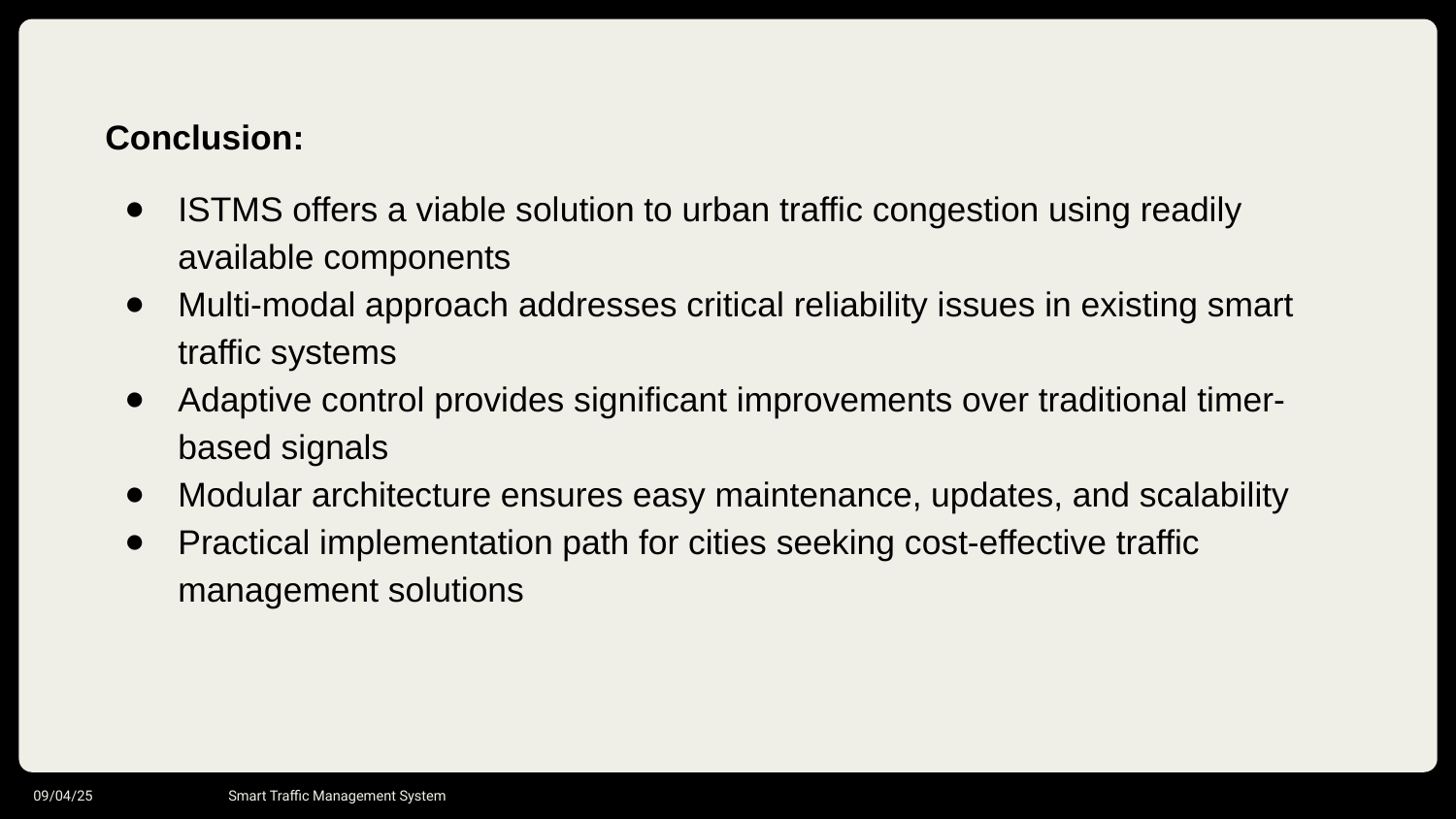

Conclusion:
ISTMS offers a viable solution to urban traffic congestion using readily available components
Multi-modal approach addresses critical reliability issues in existing smart traffic systems
Adaptive control provides significant improvements over traditional timer-based signals
Modular architecture ensures easy maintenance, updates, and scalability
Practical implementation path for cities seeking cost-effective traffic management solutions
09/04/25
Smart Traffic Management System